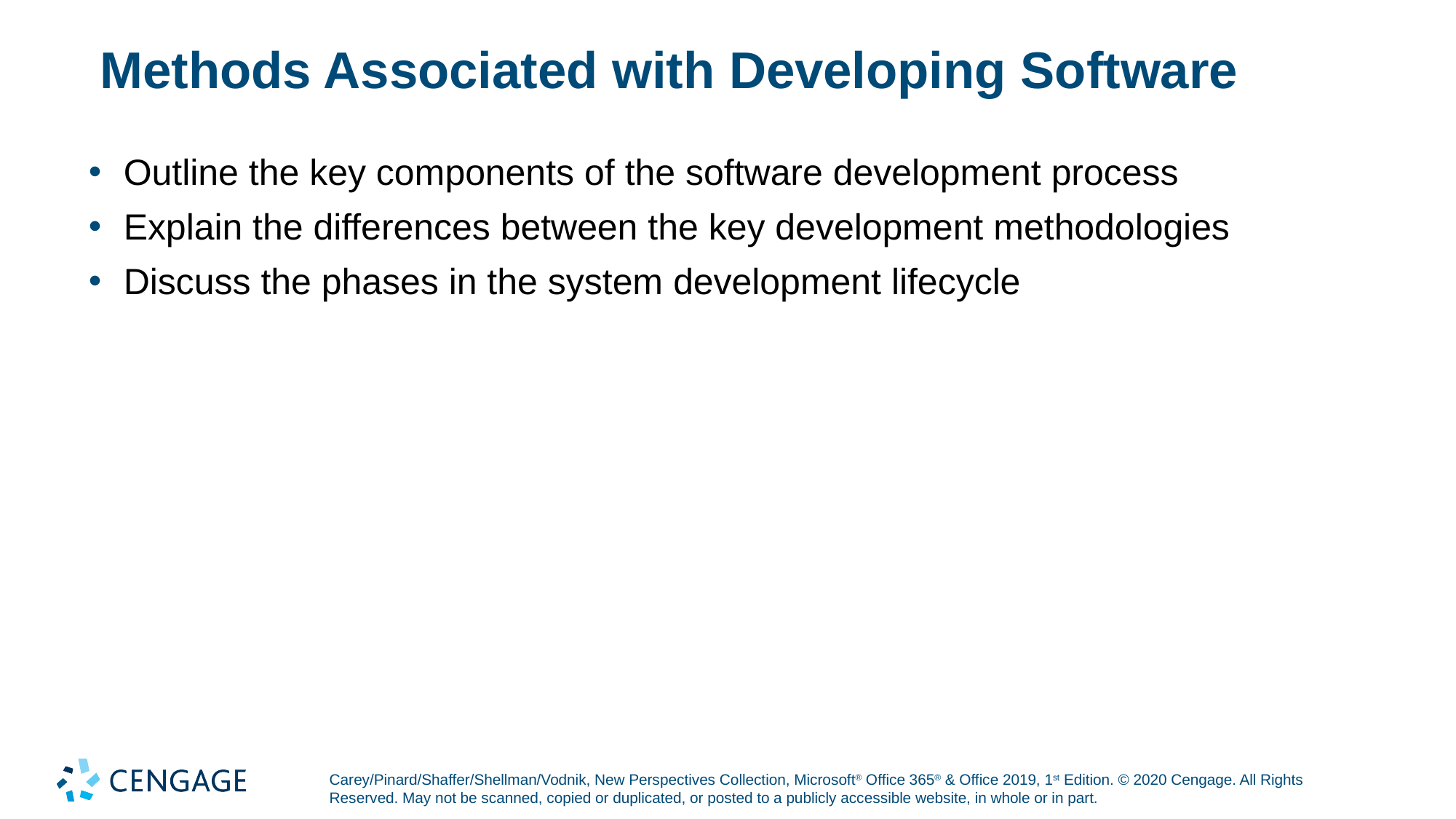

# Methods Associated with Developing Software
Outline the key components of the software development process
Explain the differences between the key development methodologies
Discuss the phases in the system development lifecycle